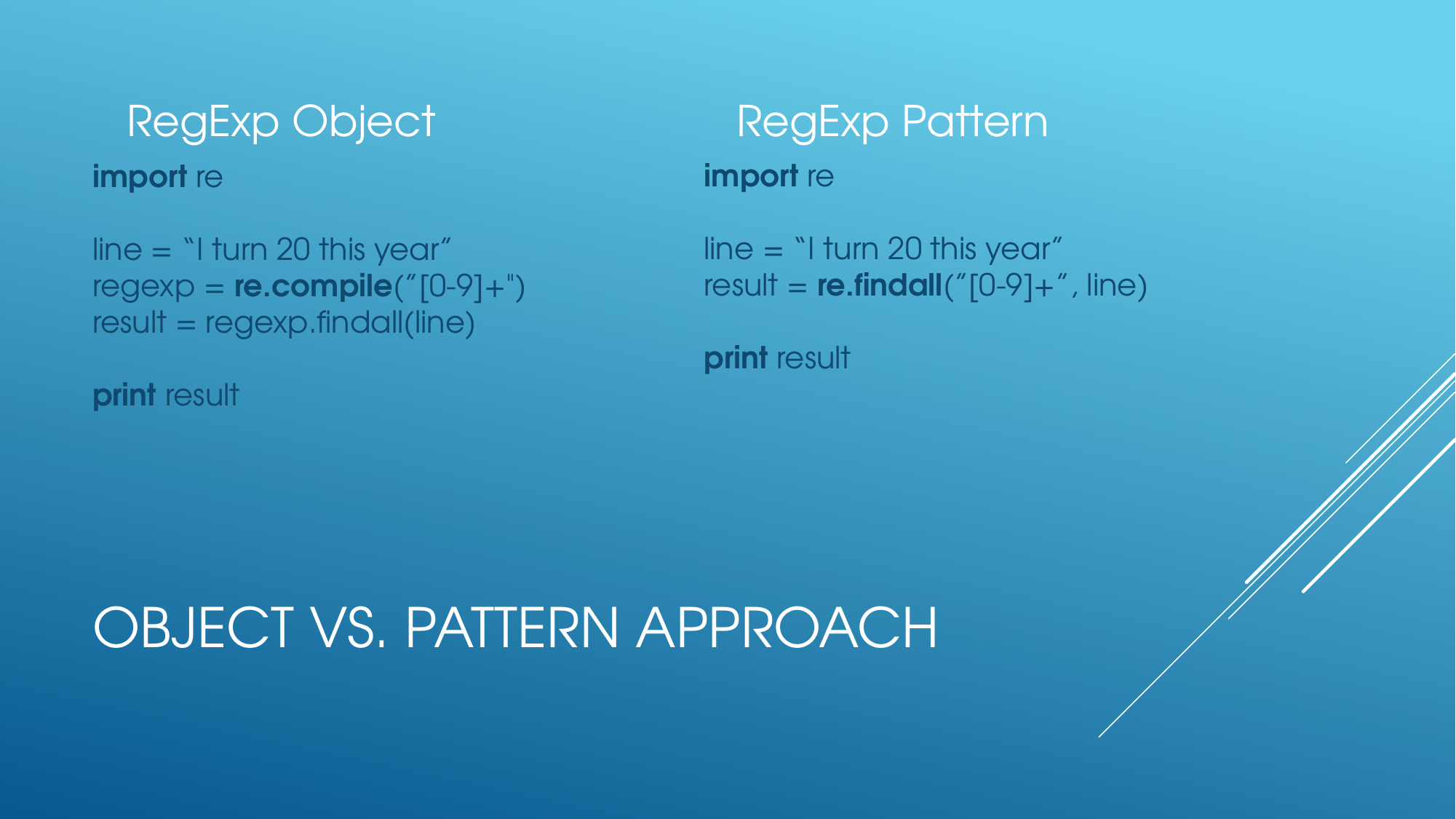

RegExp Object
RegExp Pattern
import re

line = “I turn 20 this year”
result = re.findall(”[0-9]+”, line)

print result

import re

line = “I turn 20 this year”
regexp = re.compile(”[0-9]+")
result = regexp.findall(line)

print result
# object vs. pattern approach